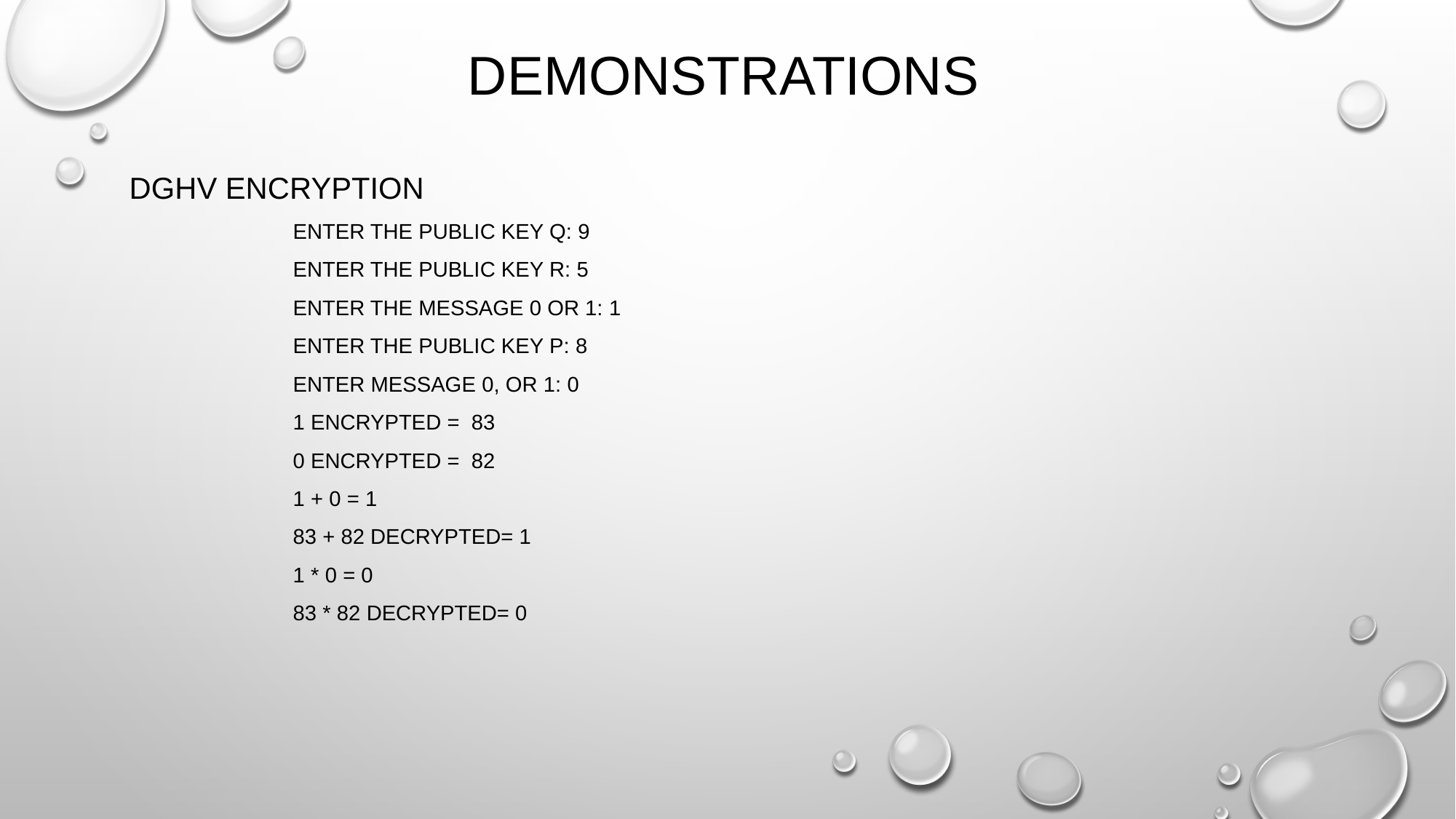

# DEMONSTRATIONs
DGHV encryption
enter the public key q: 9
enter the public key r: 5
enter the message 0 or 1: 1
enter the public key p: 8
enter message 0, or 1: 0
1 encrypted =  83
0 encrypted =  82
1 + 0 = 1
83 + 82 decrypted= 1
1 * 0 = 0
83 * 82 decrypted= 0